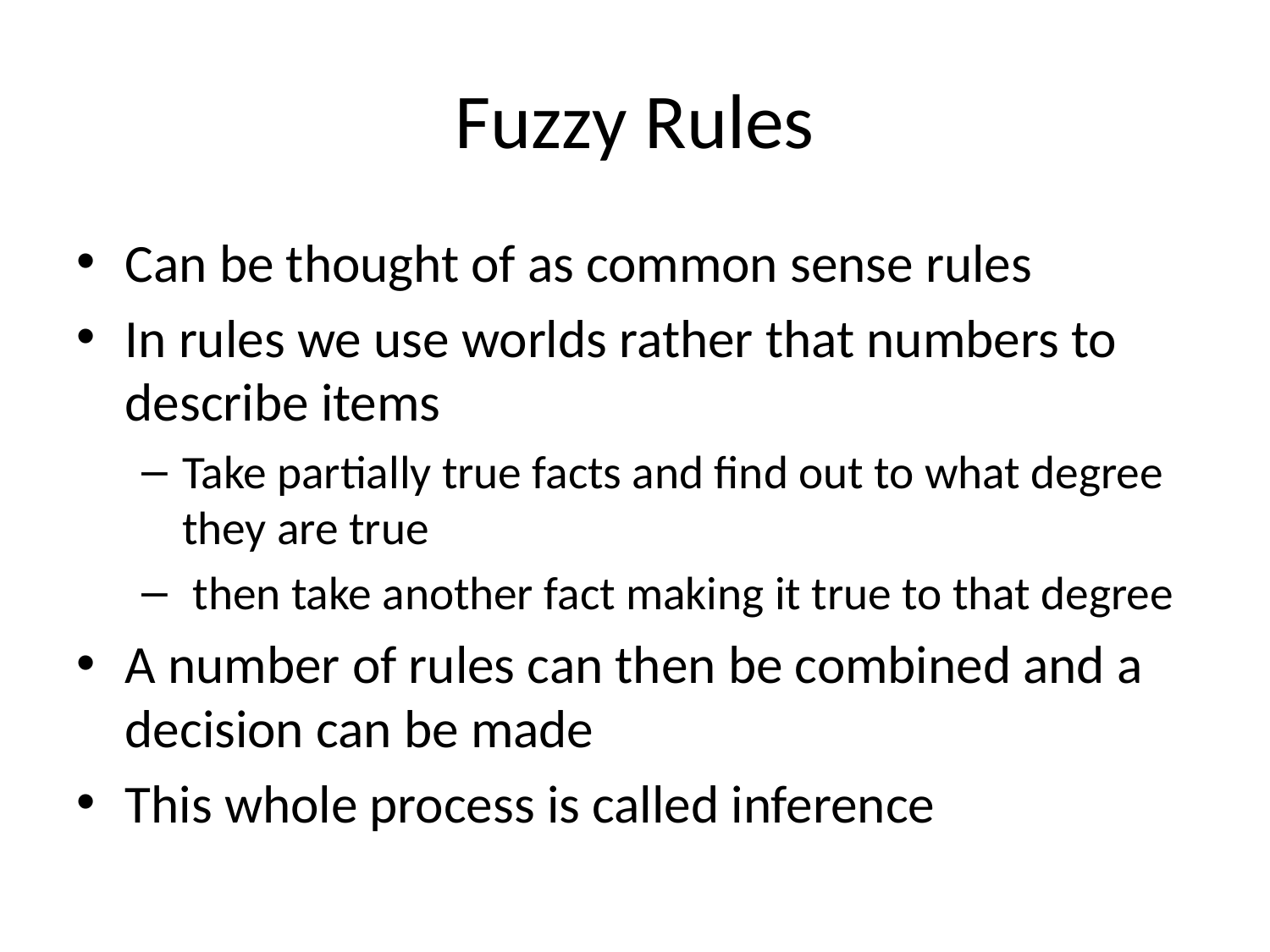

# Fuzzy Rules
Can be thought of as common sense rules
In rules we use worlds rather that numbers to describe items
Take partially true facts and find out to what degree they are true
 then take another fact making it true to that degree
A number of rules can then be combined and a decision can be made
This whole process is called inference